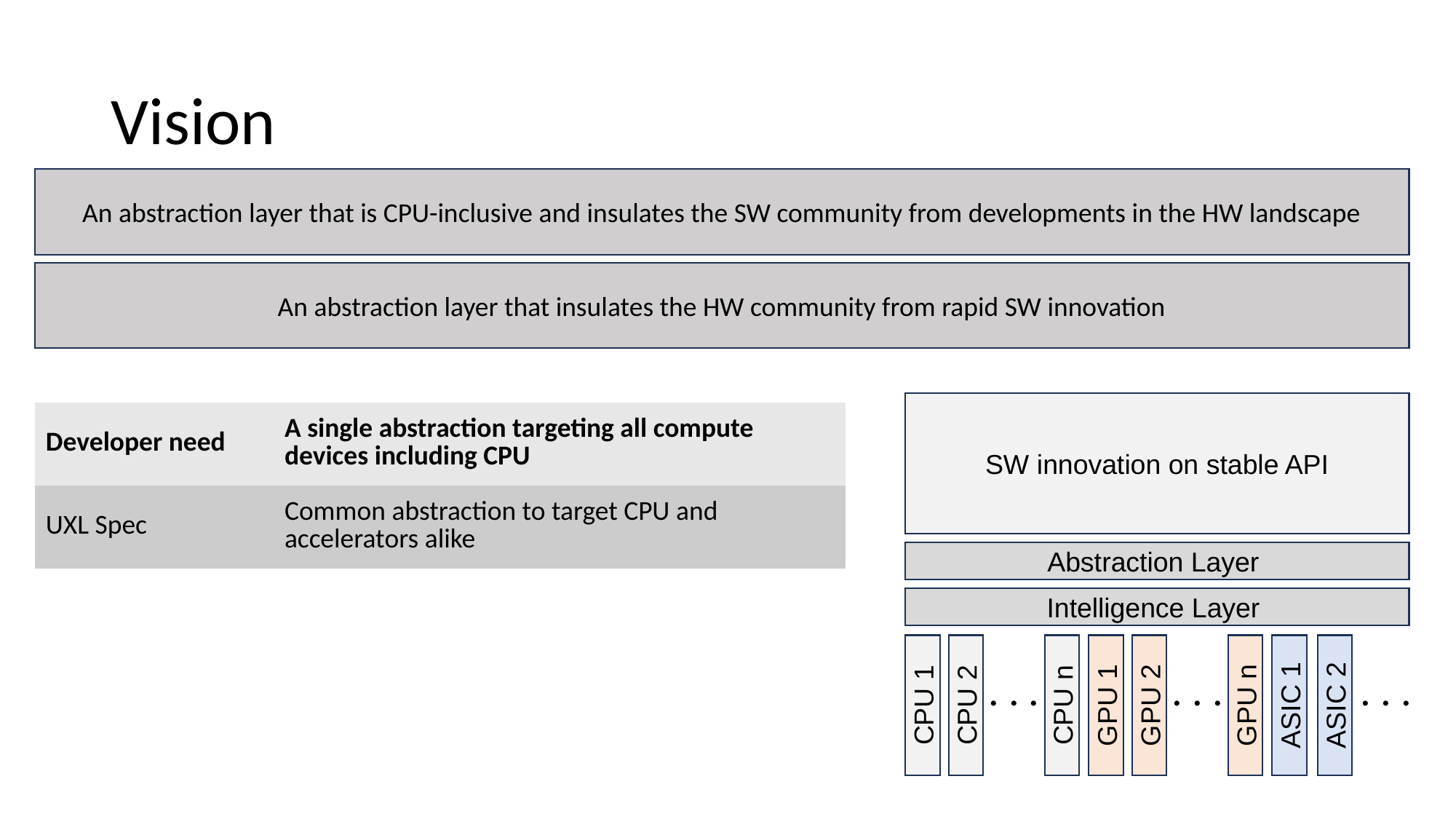

# Vision
An abstraction layer that is CPU-inclusive and insulates the SW community from developments in the HW landscape
An abstraction layer that insulates the HW community from rapid SW innovation
SW innovation on stable API
| Developer need | A single abstraction targeting all compute devices including CPU |
| --- | --- |
| UXL Spec | Common abstraction to target CPU and accelerators alike |
Abstraction Layer
Intelligence Layer
. . .
. . .
. . .
GPU 1
CPU 1
GPU n
ASIC 1
ASIC 2
GPU 2
CPU n
CPU 2